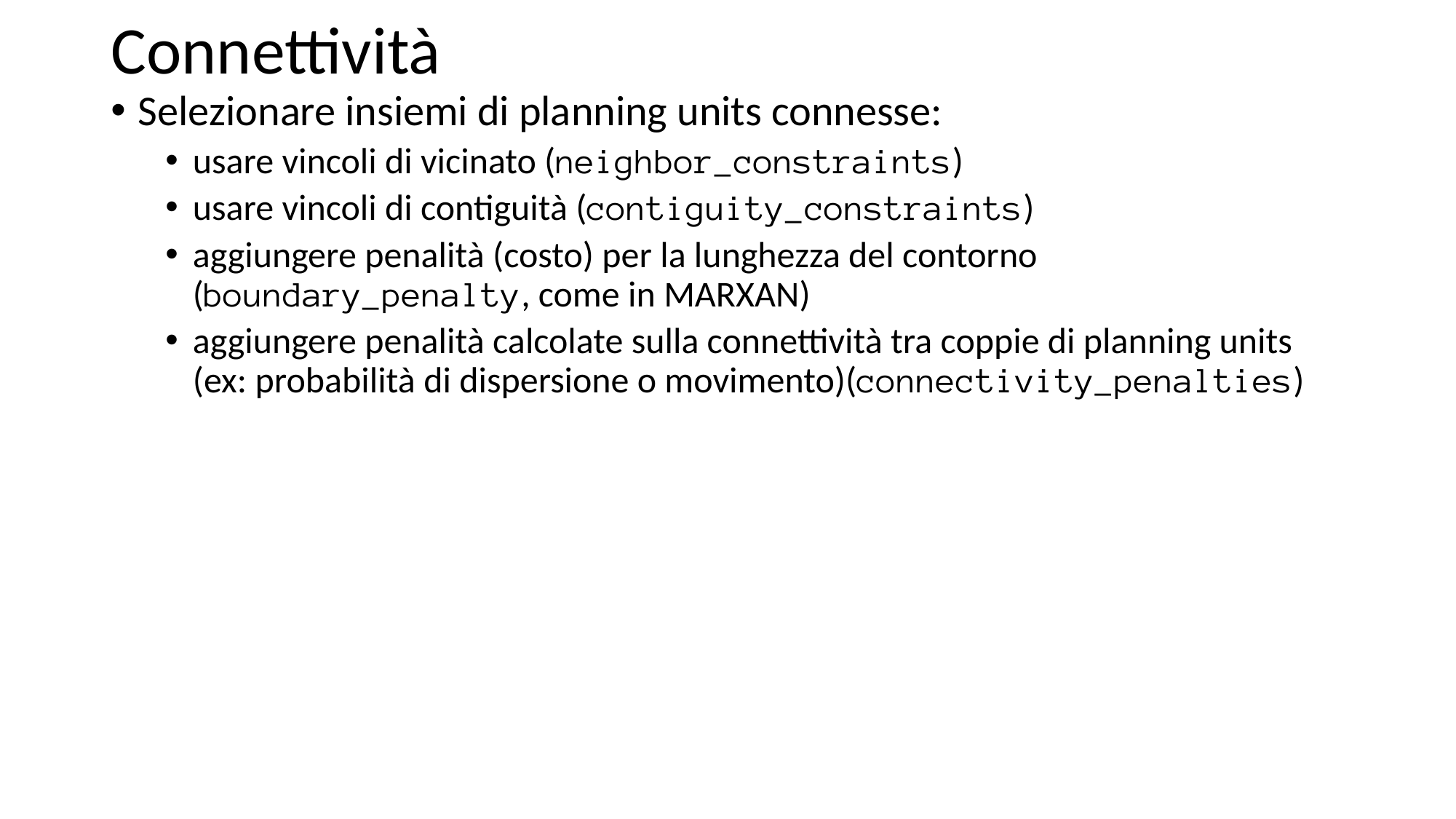

# Connettività
Selezionare insiemi di planning units connesse:
usare vincoli di vicinato (neighbor_constraints)
usare vincoli di contiguità (contiguity_constraints)
aggiungere penalità (costo) per la lunghezza del contorno (boundary_penalty, come in Marxan)
aggiungere penalità calcolate sulla connettività tra coppie di planning units (ex: probabilità di dispersione o movimento)(connectivity_penalties)